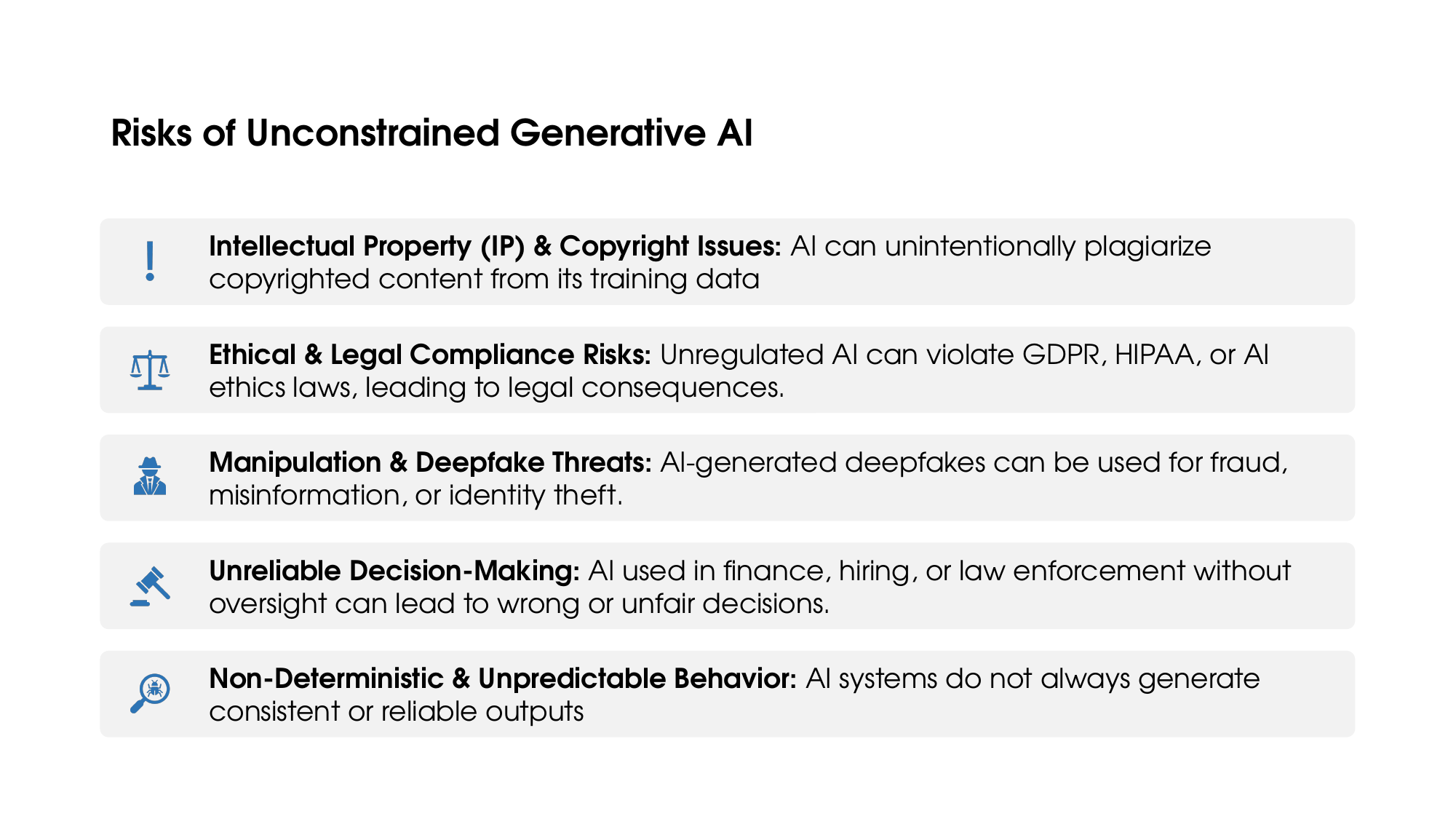

# Risks of Unconstrained Generative AI

Intellectual Property (IP) & Copyright Issues: AI can unintentionally plagiarize copyrighted content from its training data

Ethical & Legal Compliance Risks: Unregulated AI can violate GDPR, HIPAA, or AI ethics laws, leading to legal consequences.

Manipulation & Deepfake Threats: AI-generated deepfakes can be used for fraud, misinformation, or identity theft.

Unreliable Decision-Making: AI used in finance, hiring, or law enforcement without oversight can lead to wrong or unfair decisions.

Non-Deterministic & Unpredictable Behavior: AI systems do not always generate consistent or reliable outputs